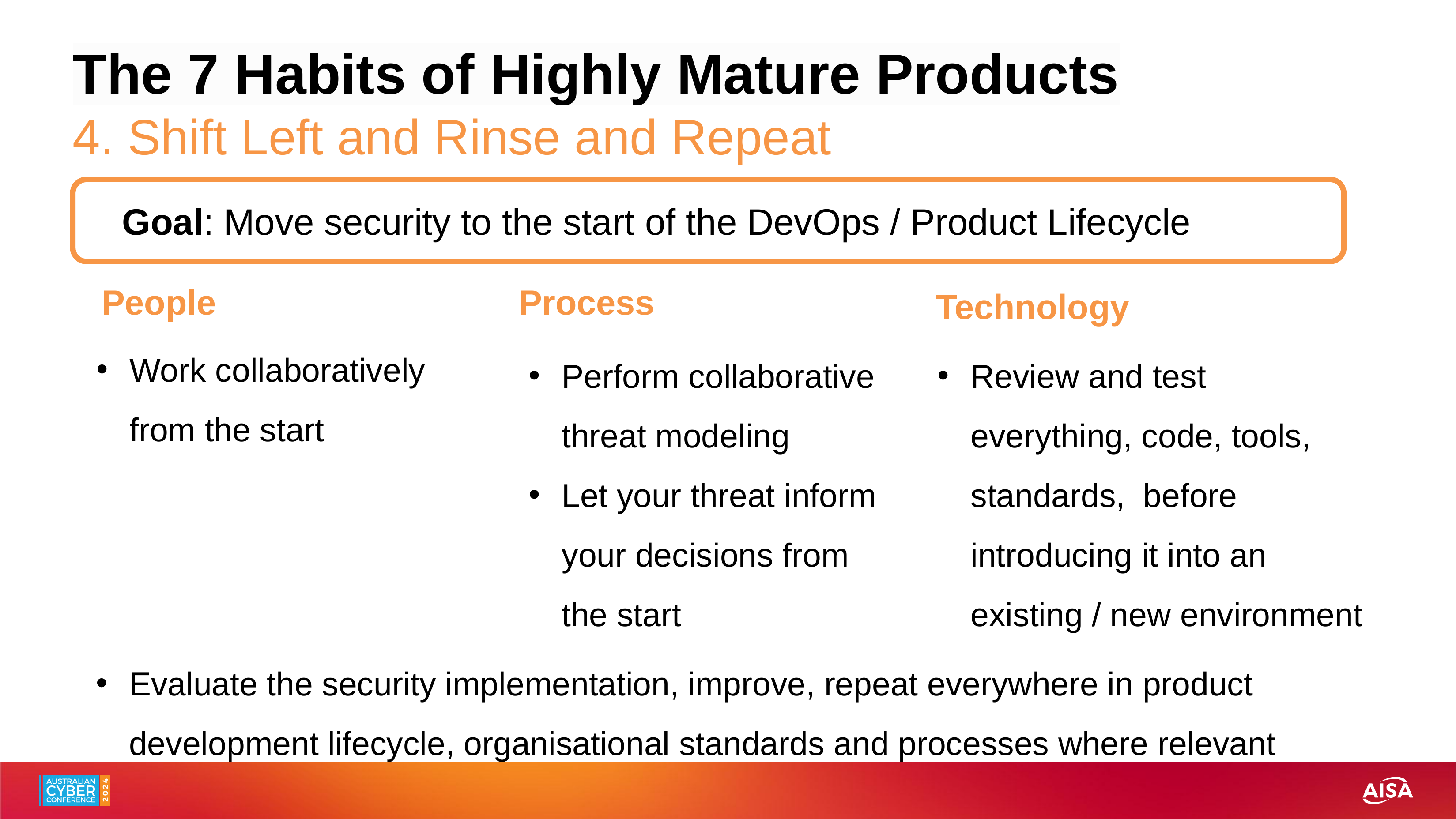

# The 7 Habits of Highly Mature Products 4. Shift Left and Rinse and Repeat
Goal: Move security to the start of the DevOps / Product Lifecycle
People
Process
Technology
Work collaboratively from the start
Review and test everything, code, tools, standards,  before introducing it into an existing / new environment

Perform collaborative threat modeling
Let your threat inform your decisions from the start

Evaluate the security implementation, improve, repeat everywhere in product development lifecycle, organisational standards and processes where relevant